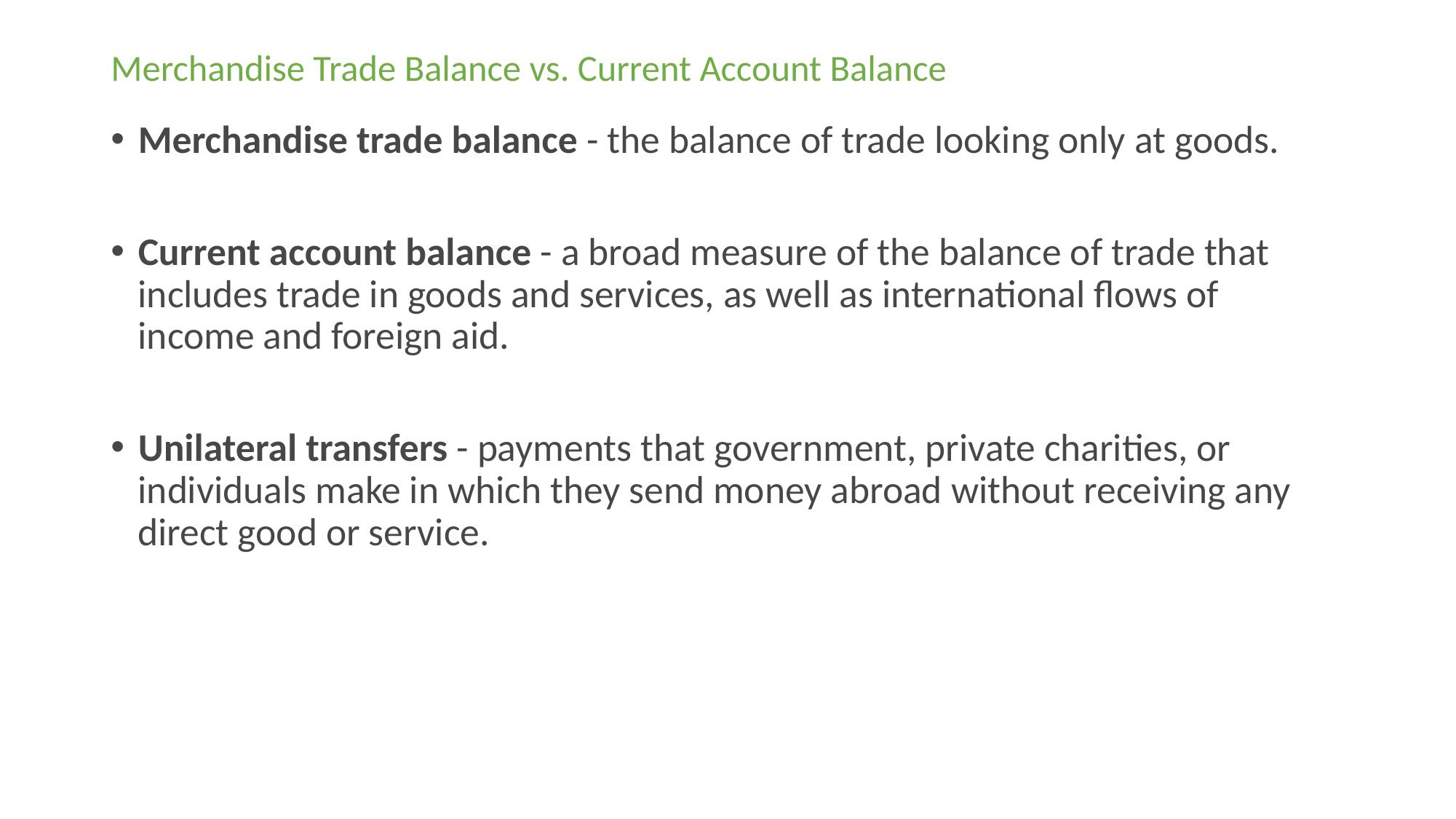

# Merchandise Trade Balance vs. Current Account Balance
Merchandise trade balance - the balance of trade looking only at goods.

Current account balance - a broad measure of the balance of trade that includes trade in goods and services, as well as international flows of income and foreign aid.

Unilateral transfers - payments that government, private charities, or individuals make in which they send money abroad without receiving any direct good or service.